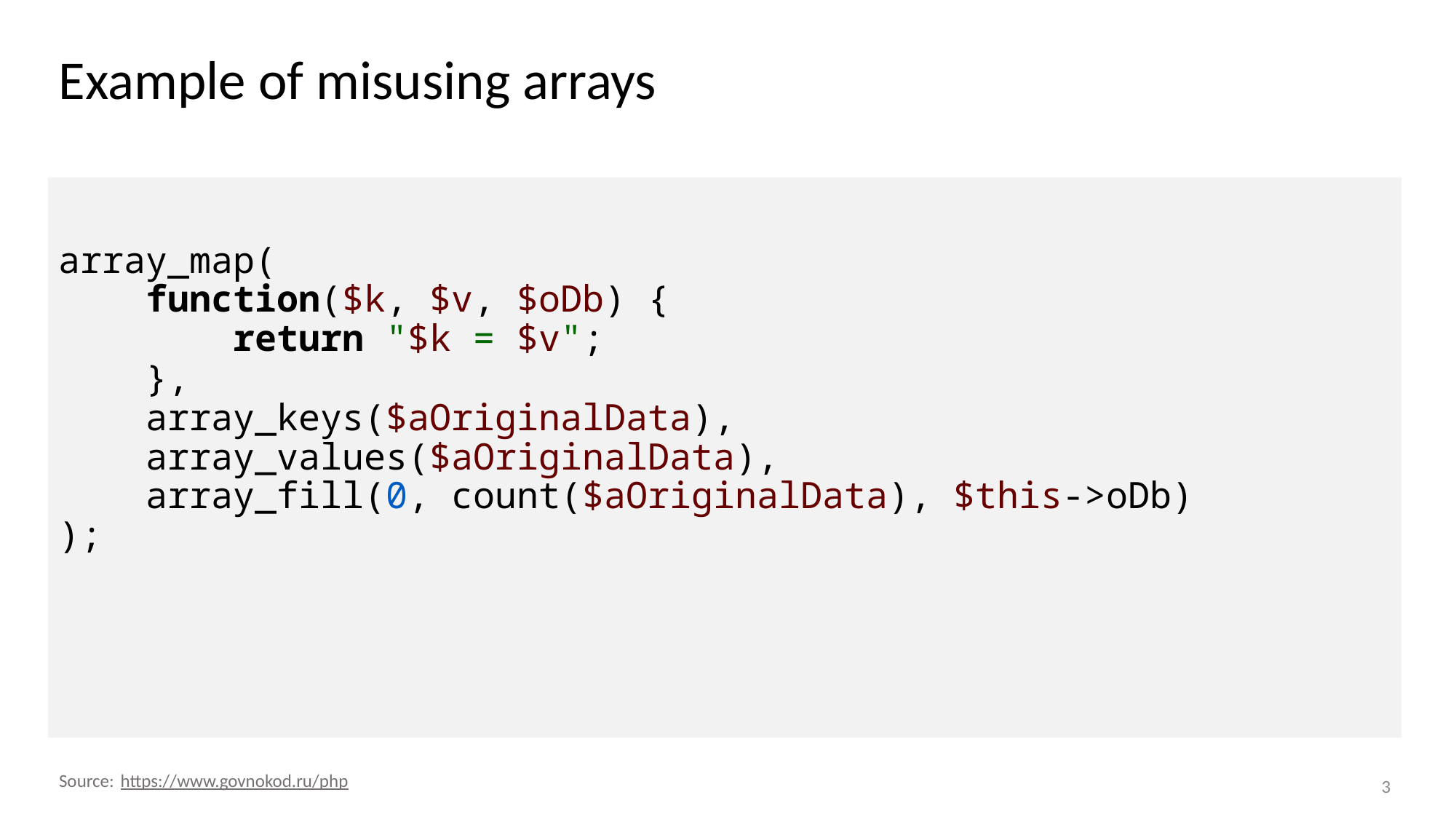

# Example of misusing arrays

array_map(
    function($k, $v, $oDb) {
        return "$k = $v";
    },
    array_keys($aOriginalData),
    array_values($aOriginalData),
    array_fill(0, count($aOriginalData), $this->oDb)
);
https://www.govnokod.ru/php
3